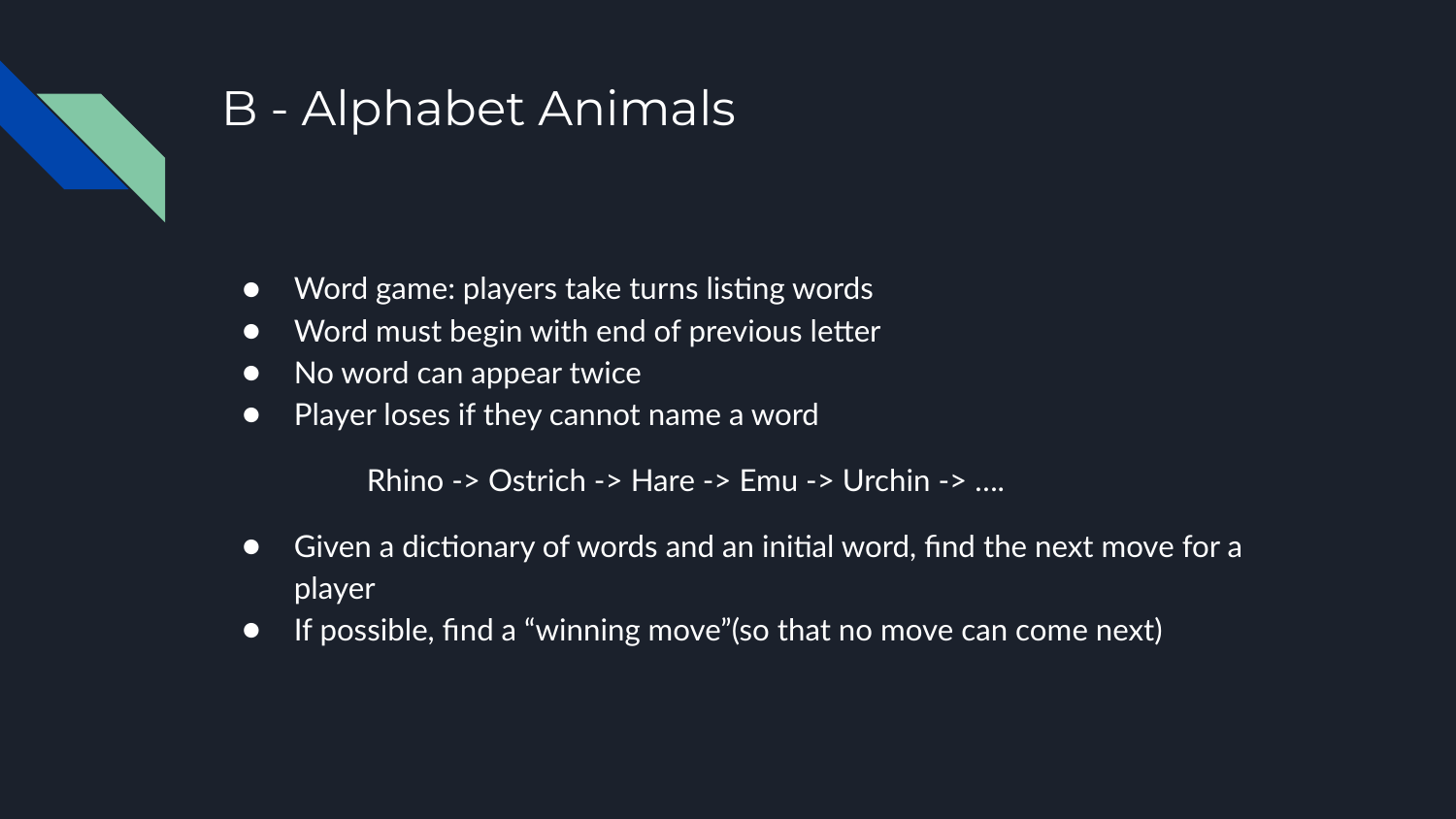

# B - Alphabet Animals
Word game: players take turns listing words
Word must begin with end of previous letter
No word can appear twice
Player loses if they cannot name a word
Rhino -> Ostrich -> Hare -> Emu -> Urchin -> ….
Given a dictionary of words and an initial word, find the next move for a player
If possible, find a “winning move”(so that no move can come next)